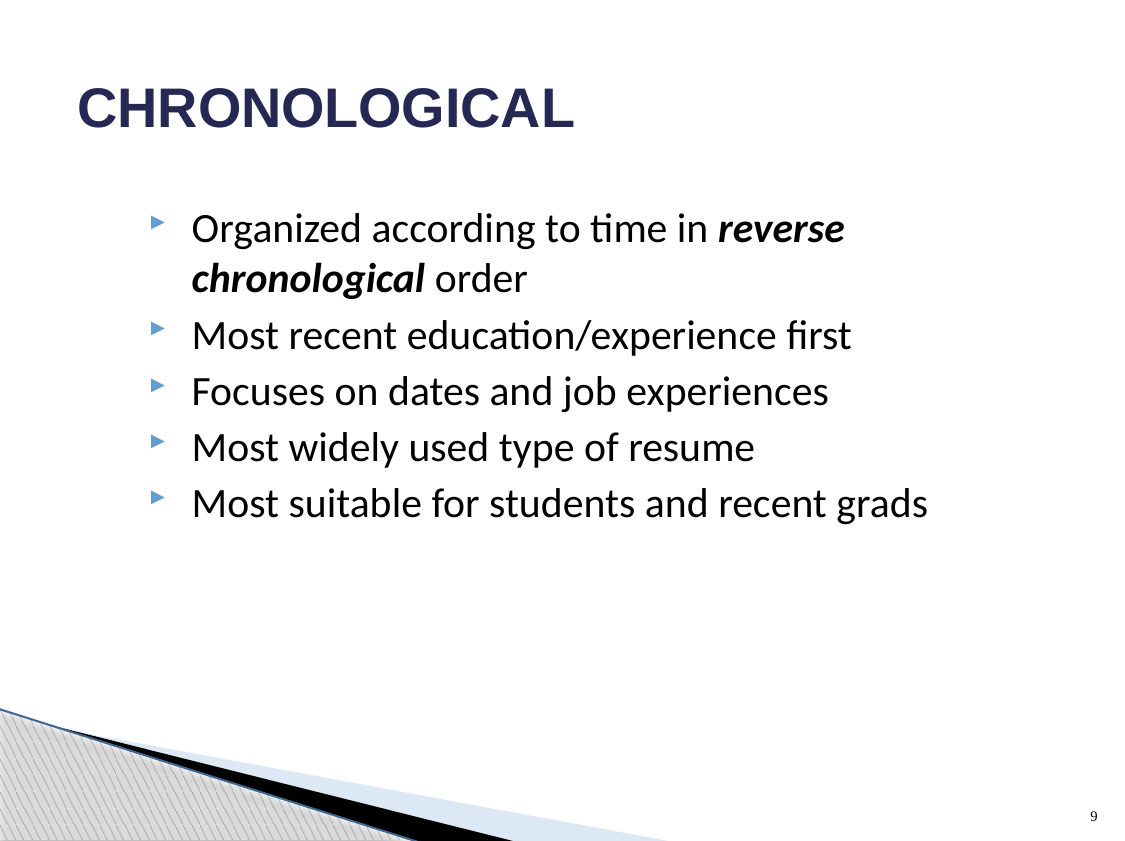

# CHRONOLOGICAL
Organized according to time in reverse chronological order
Most recent education/experience first
Focuses on dates and job experiences
Most widely used type of resume
Most suitable for students and recent grads

9